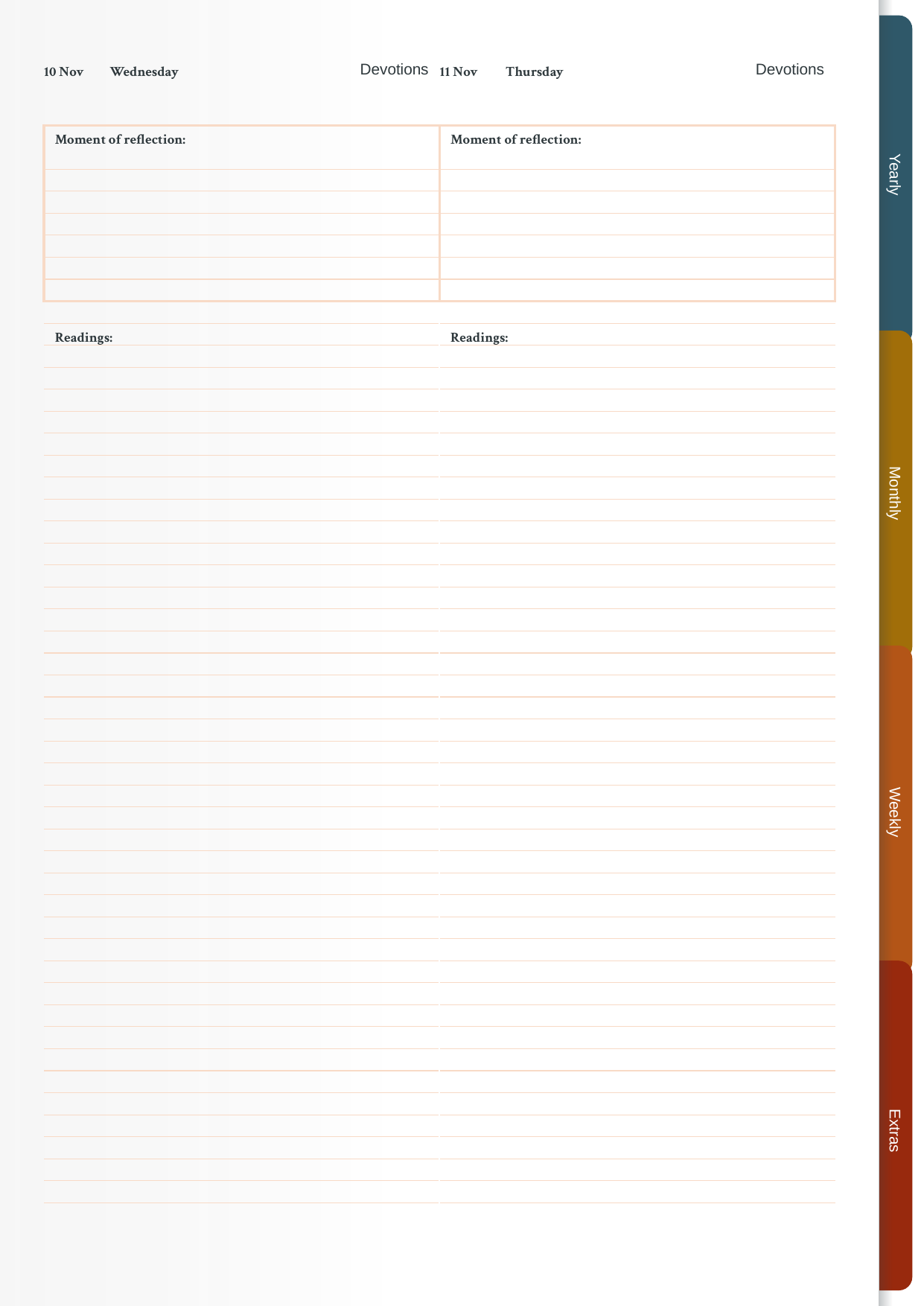

# 10November - 11November
Yearly
10 Nov
Wednesday
Devotions
11 Nov
Thursday
Devotions
Monthly
Weekly
Extras